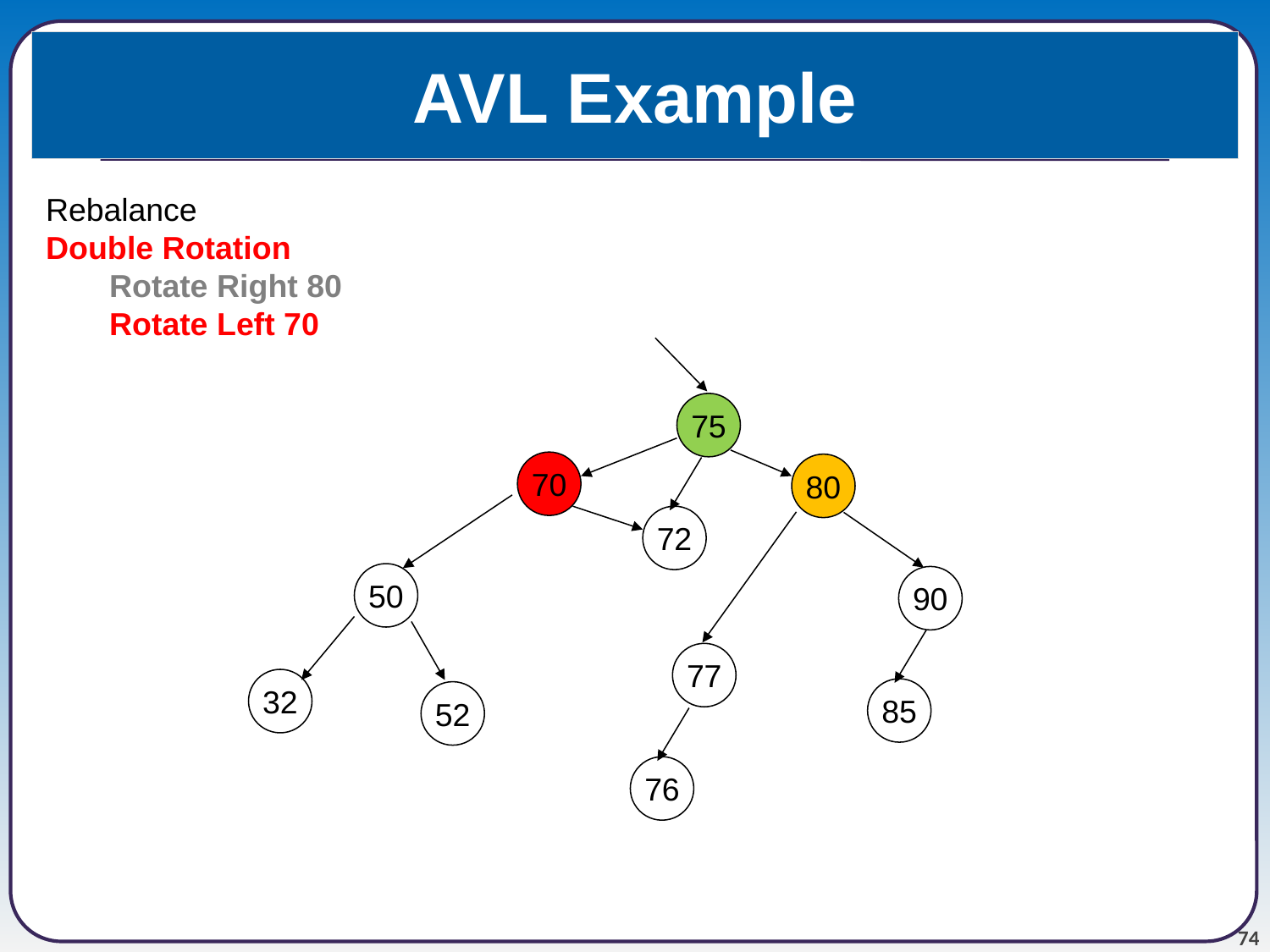

# AVL Example
Rebalance
Double Rotation
Rotate Right 80
Rotate Left 70

75

70
80

72

50
90

77
32
85
52

76